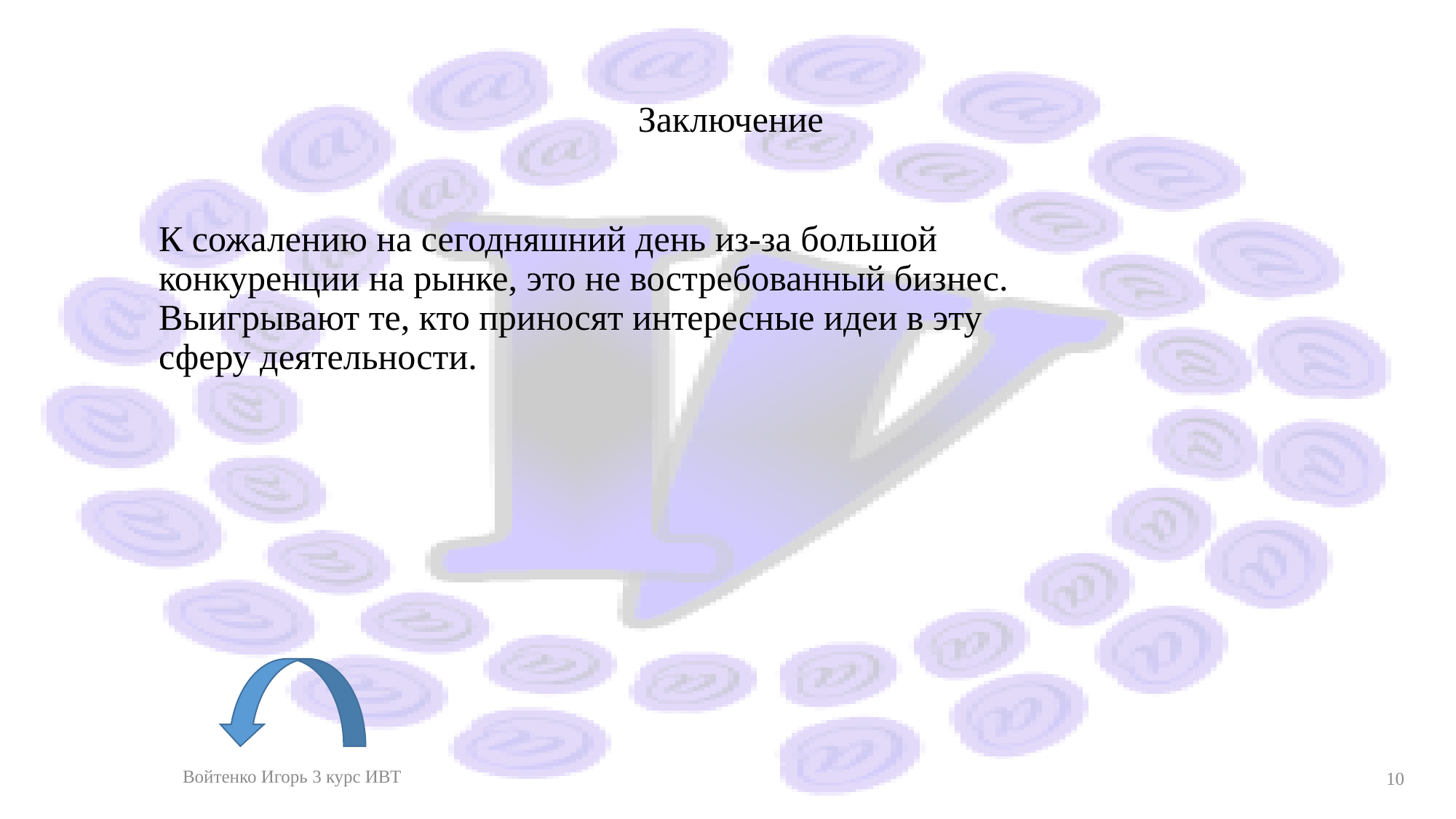

# Заключение
К сожалению на сегодняшний день из-за большой конкуренции на рынке, это не востребованный бизнес. Выигрывают те, кто приносят интересные идеи в эту сферу деятельности.

Войтенко Игорь 3 курс ИВТ
10